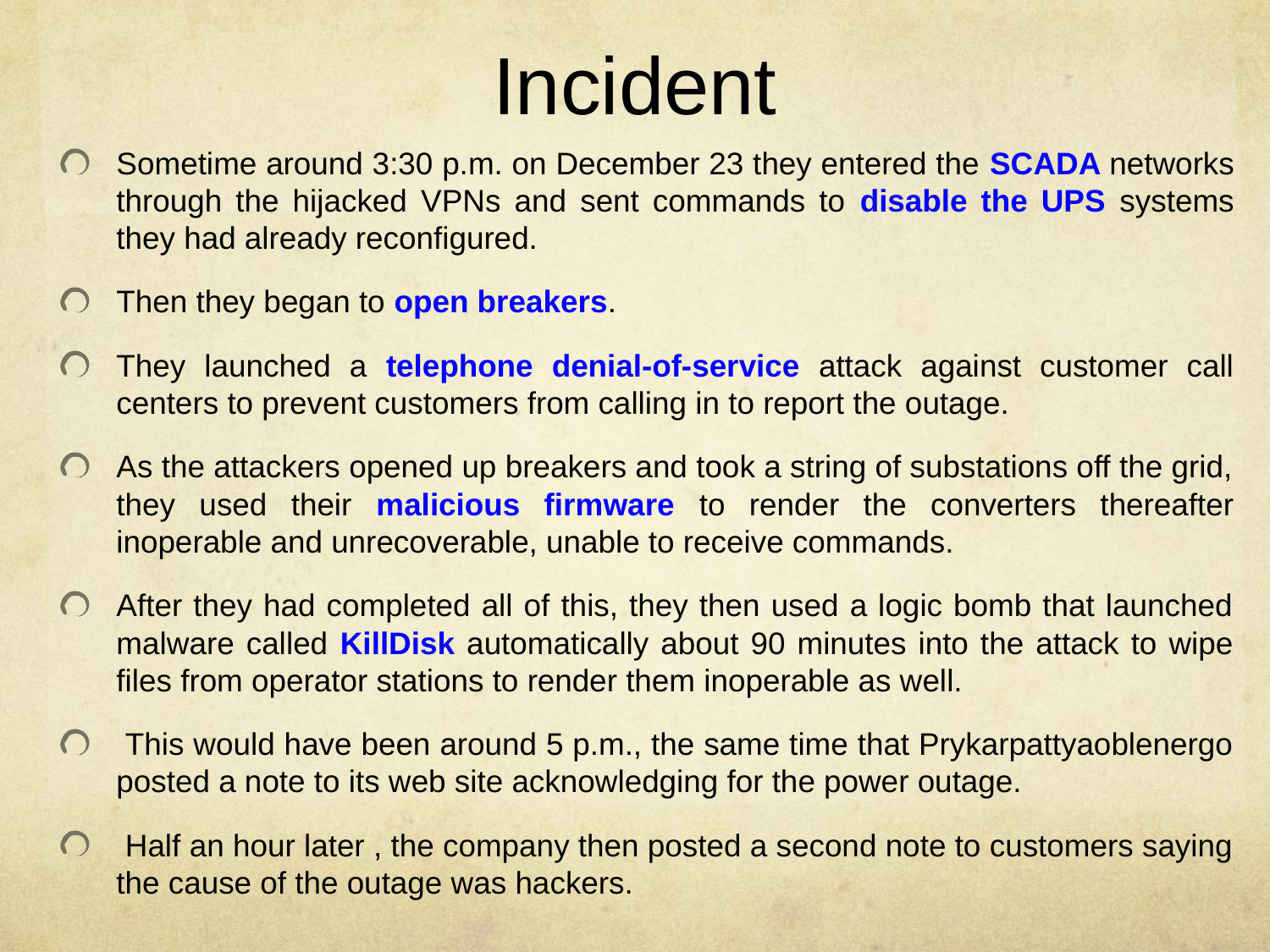

# Incident
Sometime around 3:30 p.m. on December 23 they entered the SCADA networks through the hijacked VPNs and sent commands to disable the UPS systems they had already reconfigured.
Then they began to open breakers.
They launched a telephone denial-of-service attack against customer call centers to prevent customers from calling in to report the outage.
As the attackers opened up breakers and took a string of substations off the grid, they used their malicious firmware to render the converters thereafter inoperable and unrecoverable, unable to receive commands.
After they had completed all of this, they then used a logic bomb that launched malware called KillDisk automatically about 90 minutes into the attack to wipe files from operator stations to render them inoperable as well.
 This would have been around 5 p.m., the same time that Prykarpattyaoblenergo posted a note to its web site acknowledging for the power outage.
 Half an hour later , the company then posted a second note to customers saying the cause of the outage was hackers.